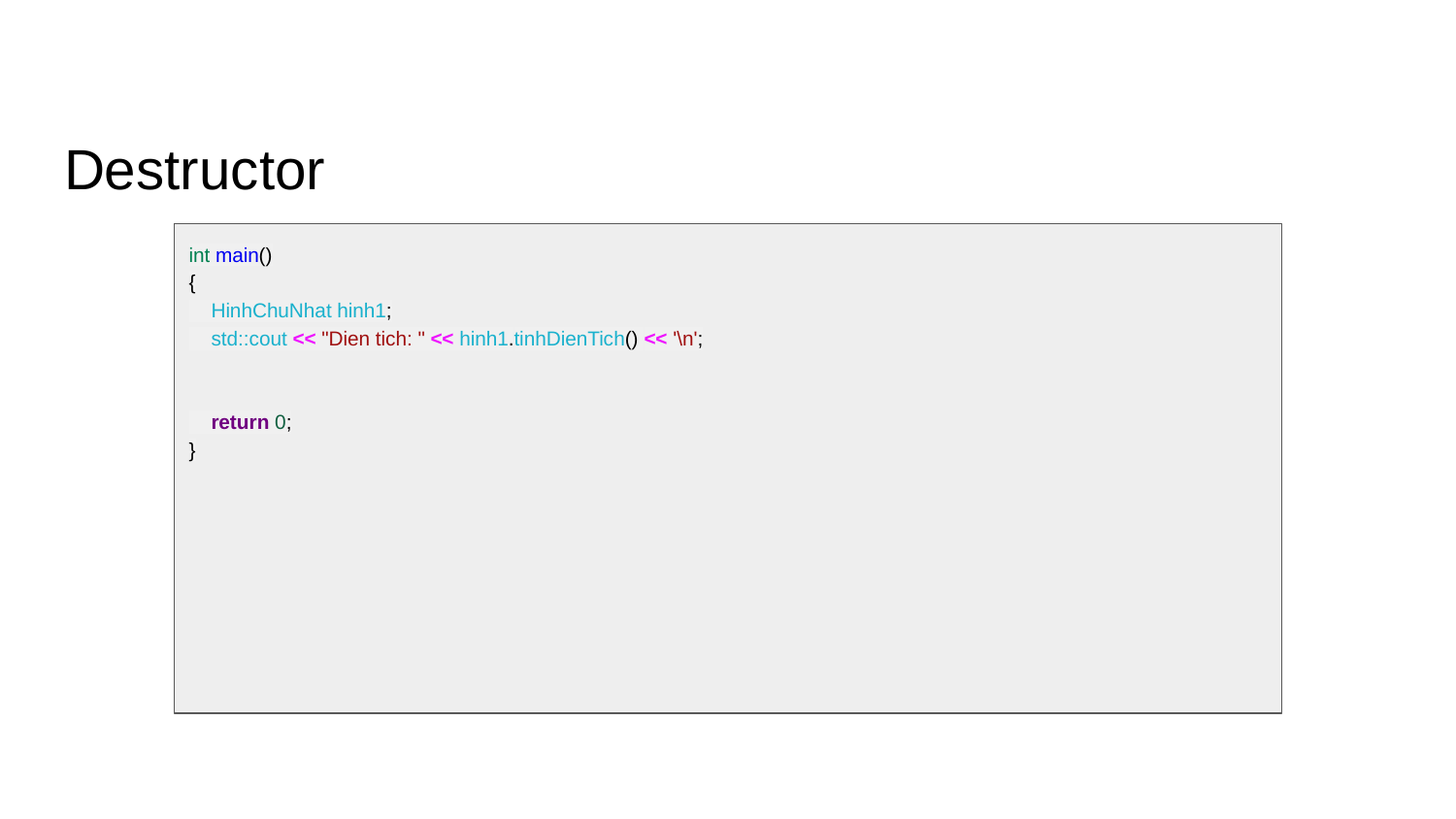

# Destructor
int main()
{
    HinhChuNhat hinh1;
    std::cout << "Dien tich: " << hinh1.tinhDienTich() << '\n';

    return 0;
}